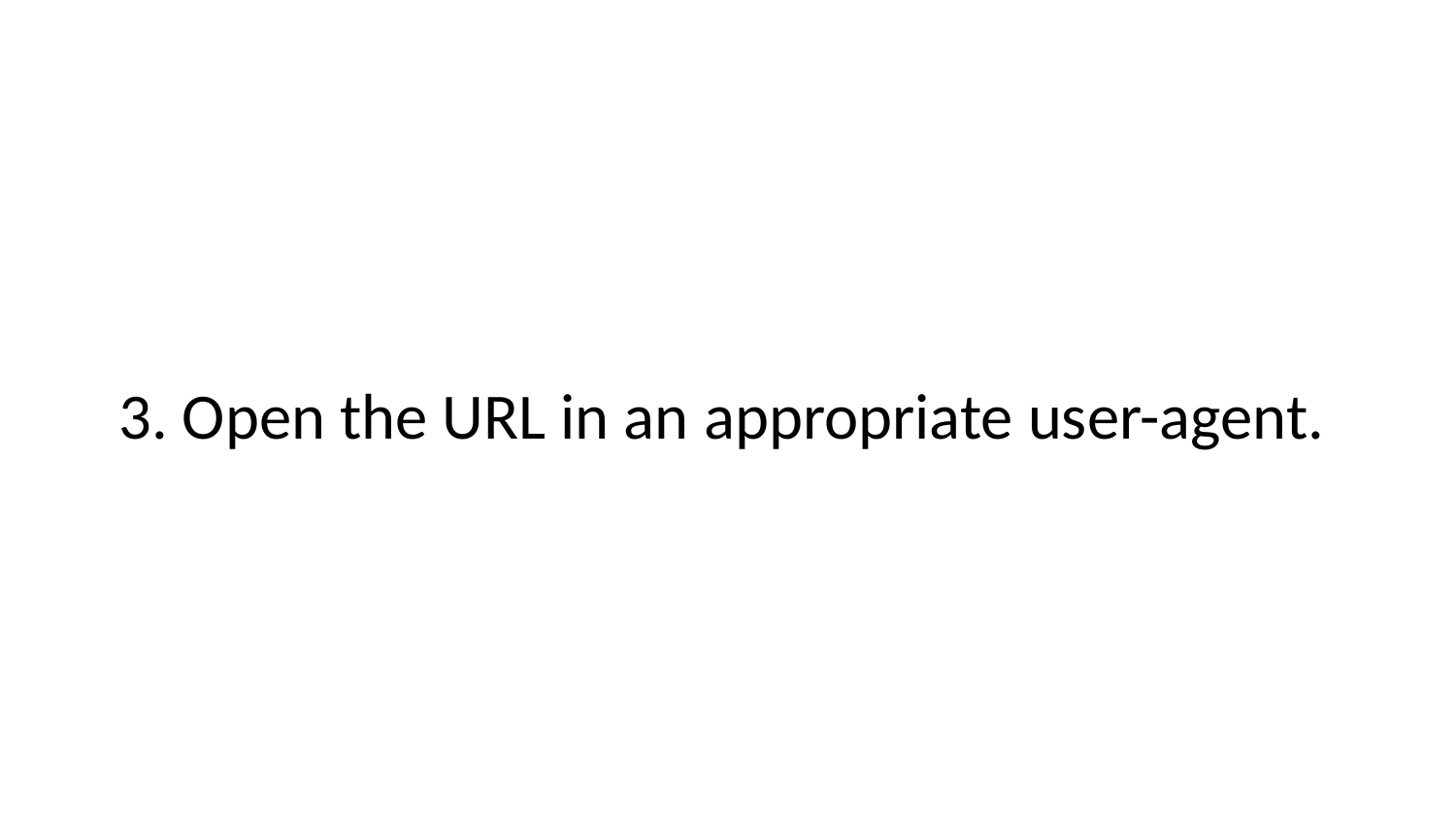

3. Open the URL in an appropriate user-agent.